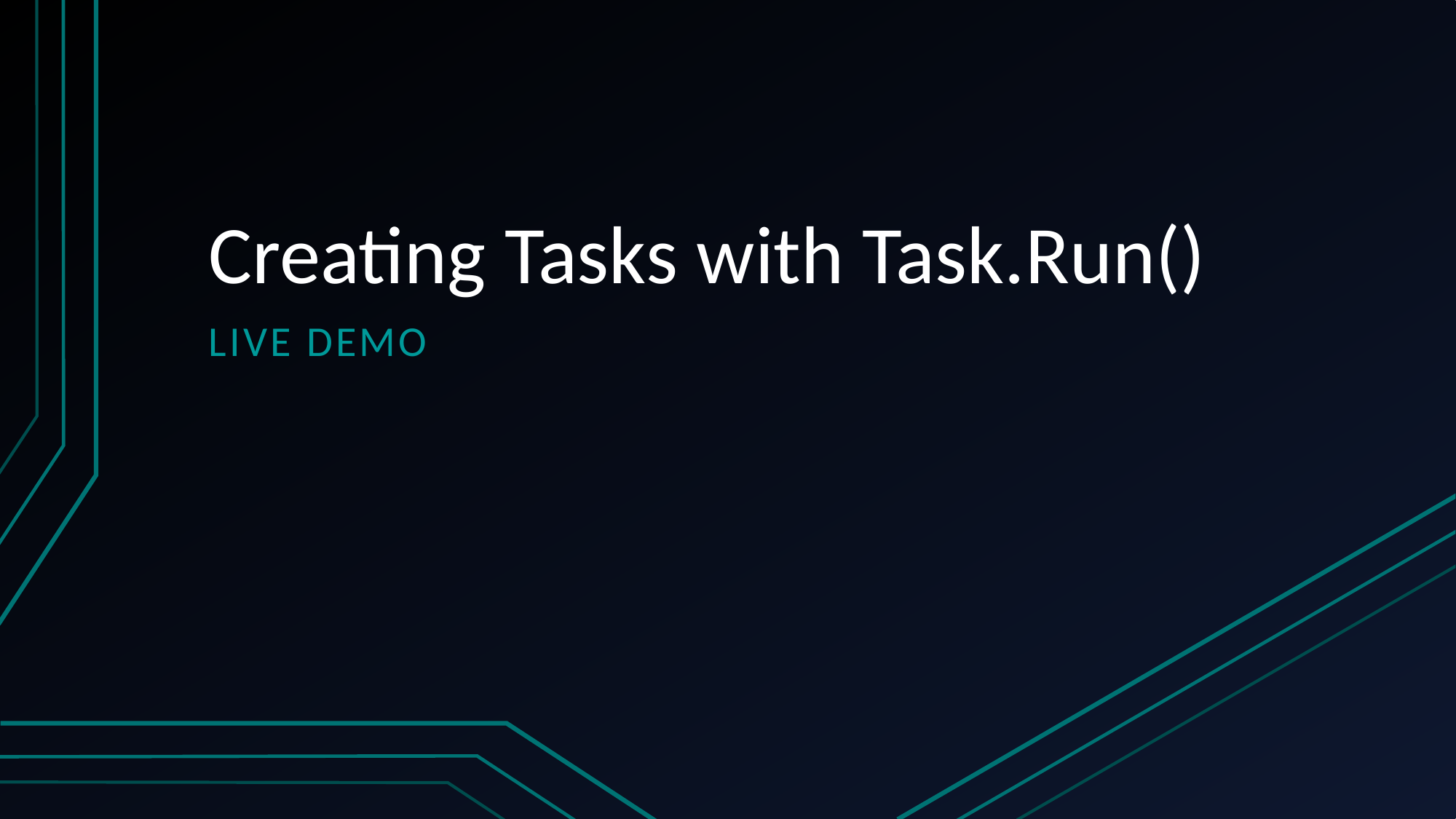

# Creating Tasks with Task.Run()
Live Demo